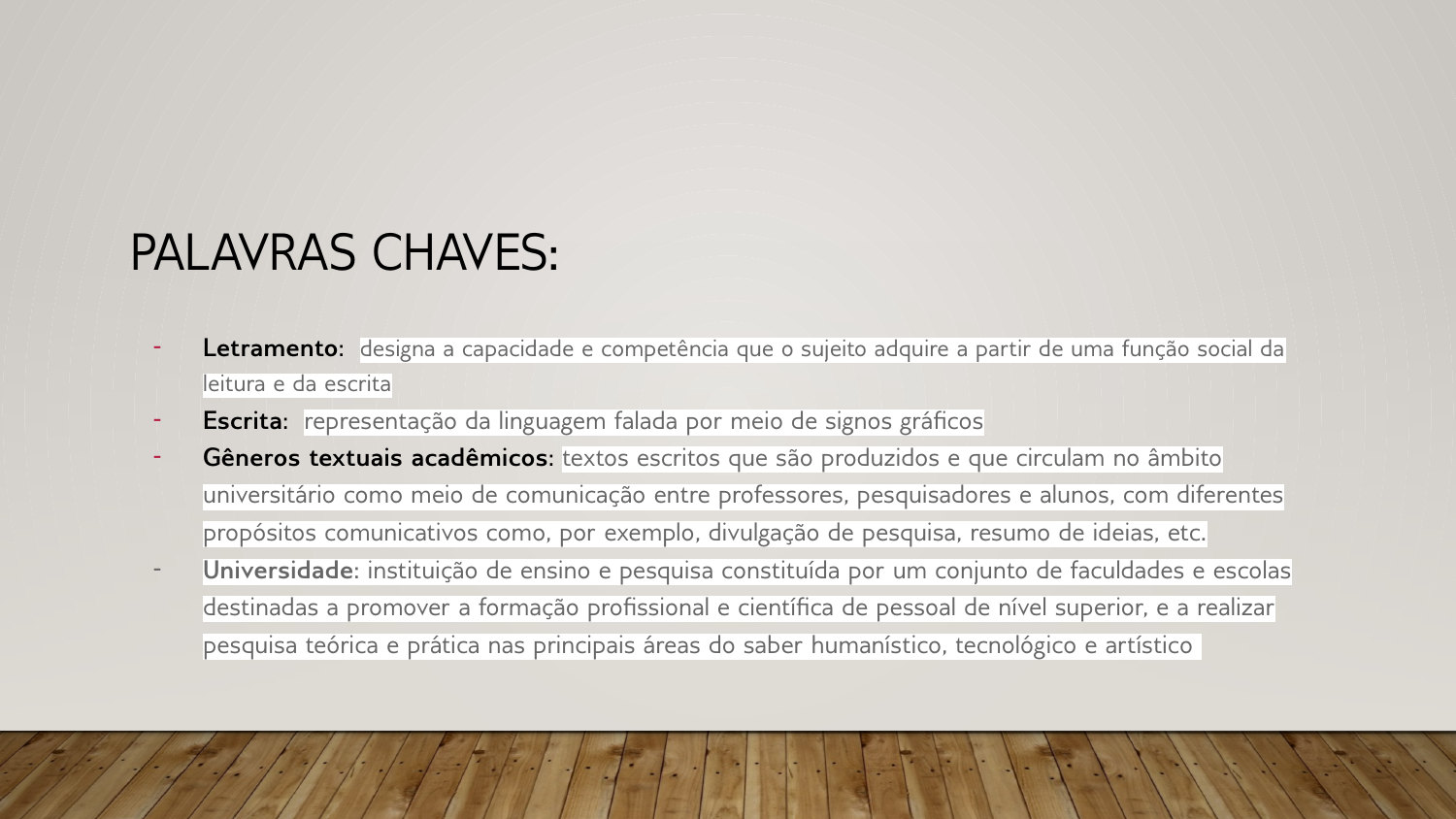

# Palavras chaves:
Letramento:  designa a capacidade e competência que o sujeito adquire a partir de uma função social da leitura e da escrita
Escrita:  representação da linguagem falada por meio de signos gráficos
Gêneros textuais acadêmicos: textos escritos que são produzidos e que circulam no âmbito universitário como meio de comunicação entre professores, pesquisadores e alunos, com diferentes propósitos comunicativos como, por exemplo, divulgação de pesquisa, resumo de ideias, etc.
Universidade: instituição de ensino e pesquisa constituída por um conjunto de faculdades e escolas destinadas a promover a formação profissional e científica de pessoal de nível superior, e a realizar pesquisa teórica e prática nas principais áreas do saber humanístico, tecnológico e artístico